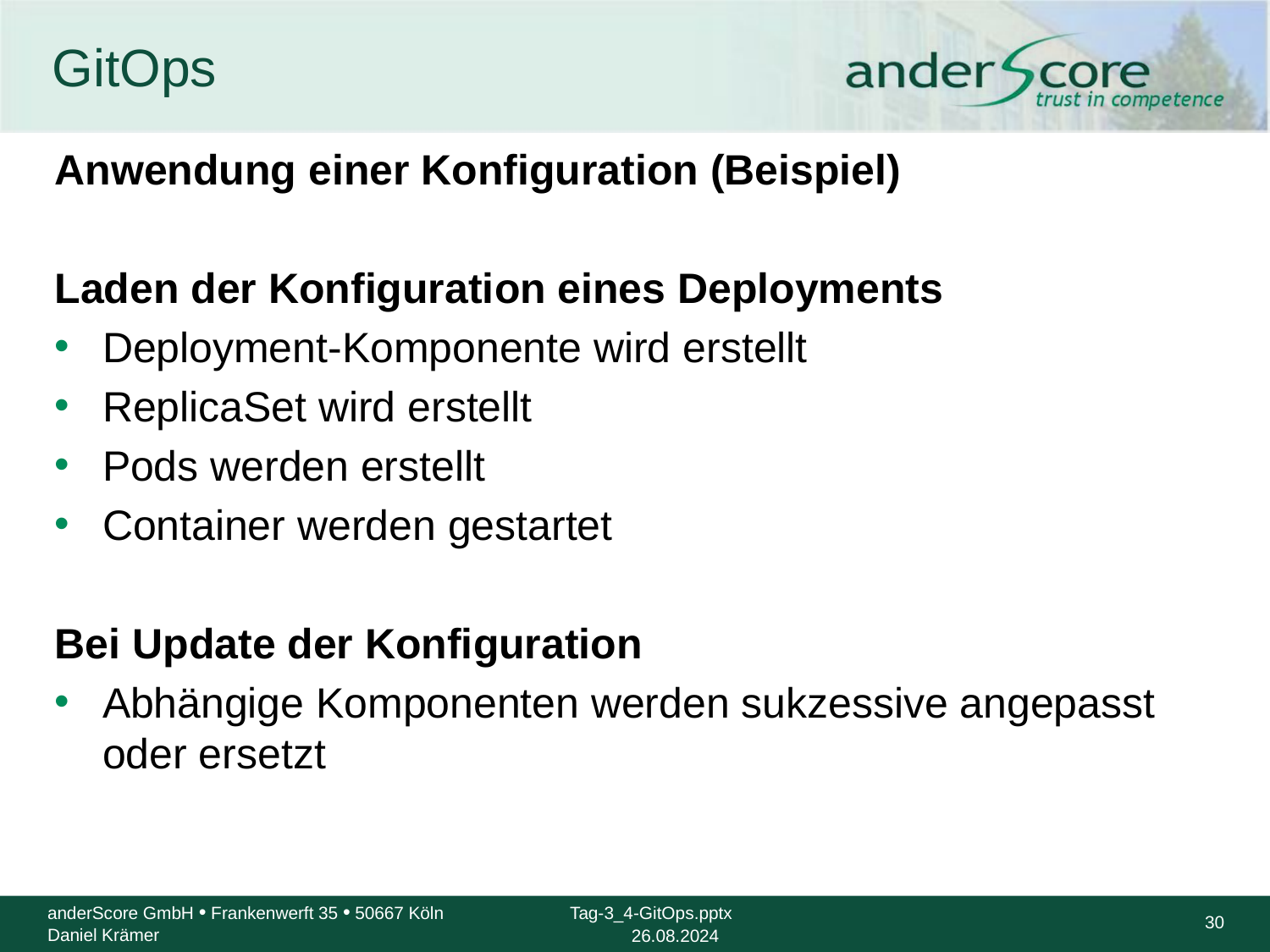

# GitOps
Anwendung einer Konfiguration (Beispiel)

Laden der Konfiguration eines Deployments
Deployment-Komponente wird erstellt
ReplicaSet wird erstellt
Pods werden erstellt
Container werden gestartet

Bei Update der Konfiguration
Abhängige Komponenten werden sukzessive angepasst oder ersetzt